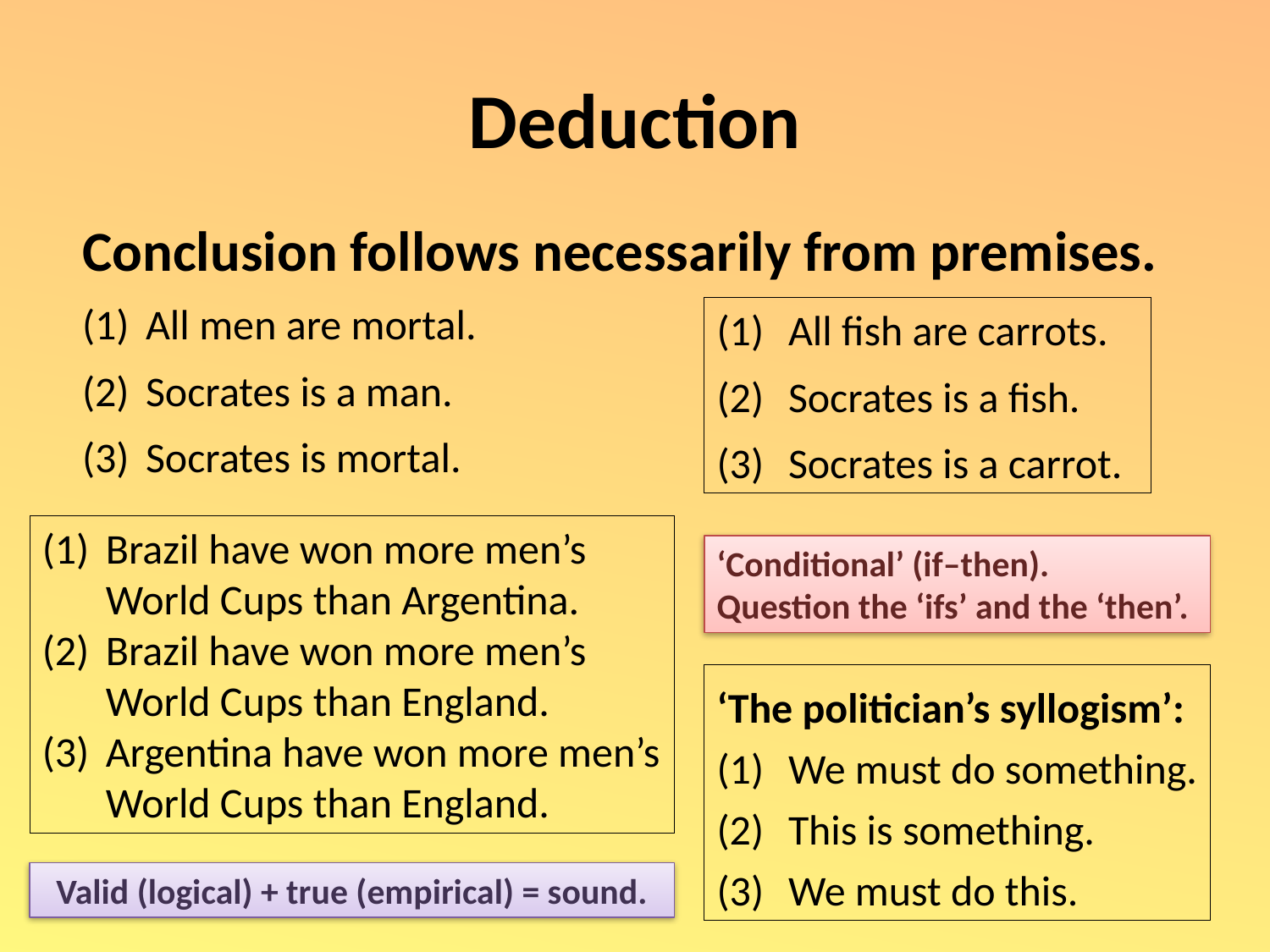

# Deduction
Conclusion follows necessarily from premises.
All men are mortal.
Socrates is a man.
Socrates is mortal.

All fish are carrots.
Socrates is a fish.
Socrates is a carrot.
Brazil have won more men’s World Cups than Argentina.
Brazil have won more men’s World Cups than England.
Argentina have won more men’s World Cups than England.
‘Conditional’ (if–then).
Question the ‘ifs’ and the ‘then’.
‘The politician’s syllogism’:
We must do something.
This is something.
We must do this.
Valid (logical) + true (empirical) = sound.